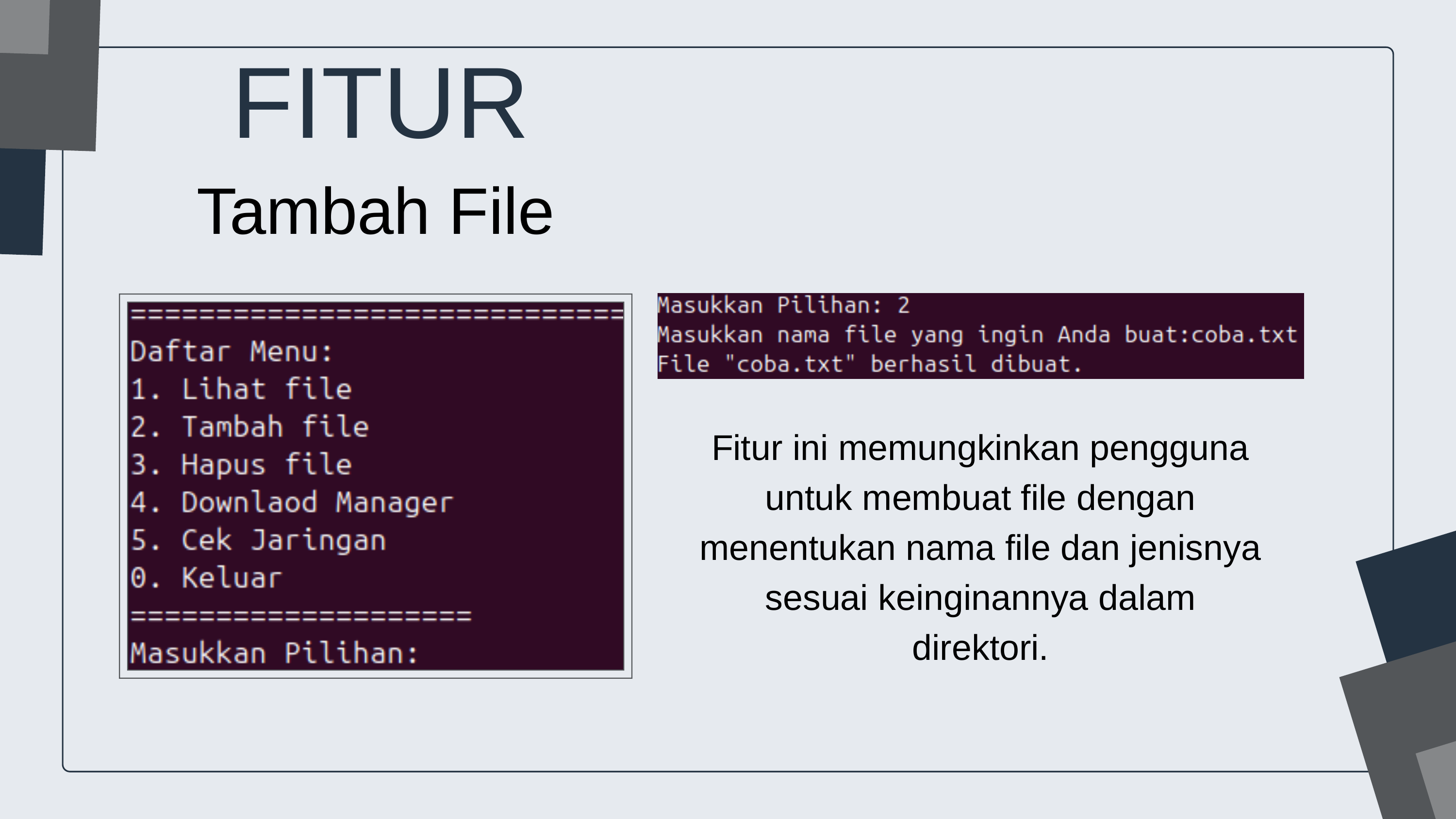

FITUR
Tambah File

Fitur ini memungkinkan pengguna untuk membuat file dengan menentukan nama file dan jenisnya sesuai keinginannya dalam direktori.